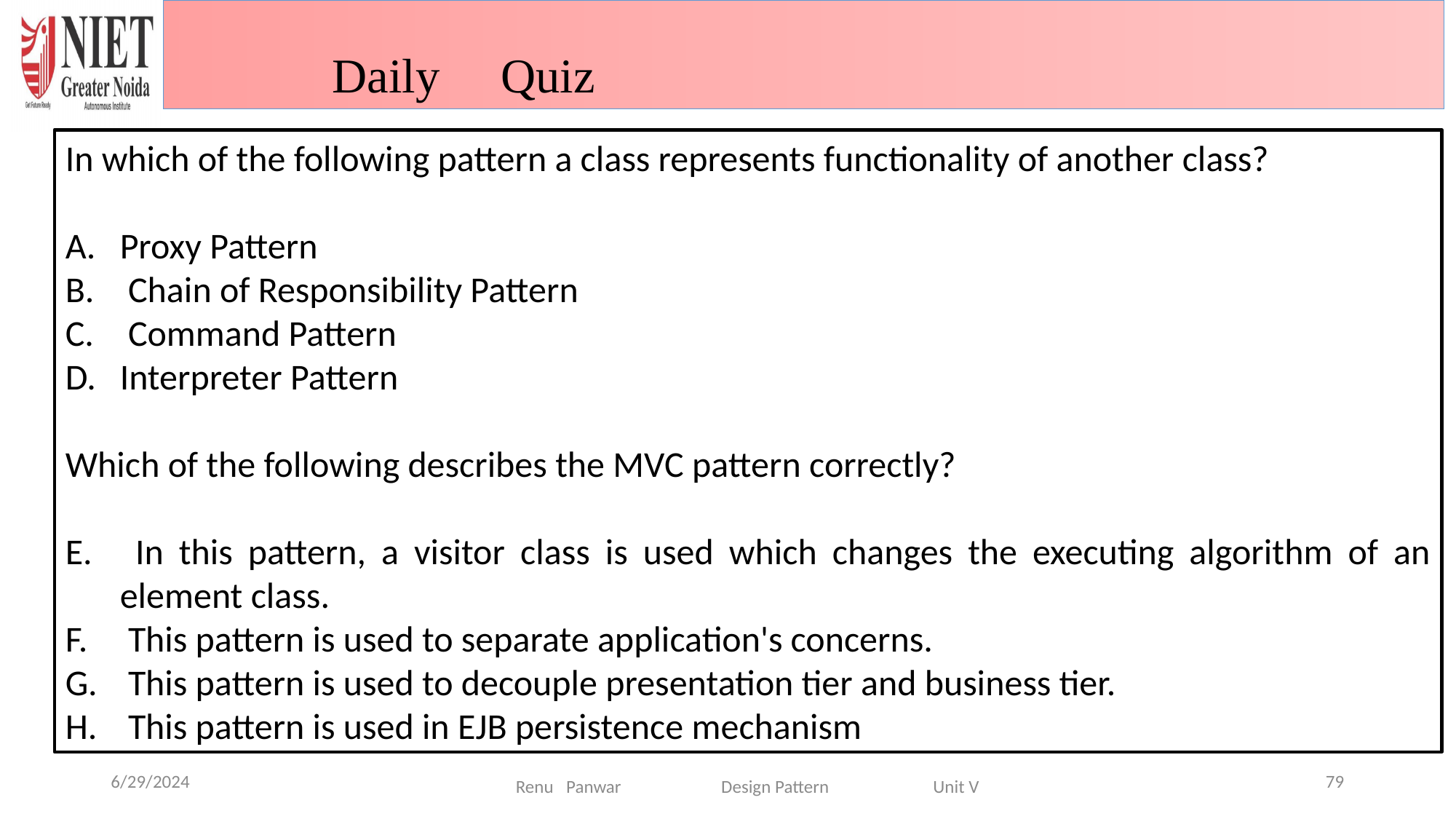

Daily     Quiz
In which of the following pattern a class represents functionality of another class?

Proxy Pattern
 Chain of Responsibility Pattern
 Command Pattern
Interpreter Pattern

Which of the following describes the MVC pattern correctly?

 In this pattern, a visitor class is used which changes the executing algorithm of an element class.
 This pattern is used to separate application's concerns.
 This pattern is used to decouple presentation tier and business tier.
 This pattern is used in EJB persistence mechanism

6/29/2024
79
Renu   Panwar                        Design Pattern                         Unit V